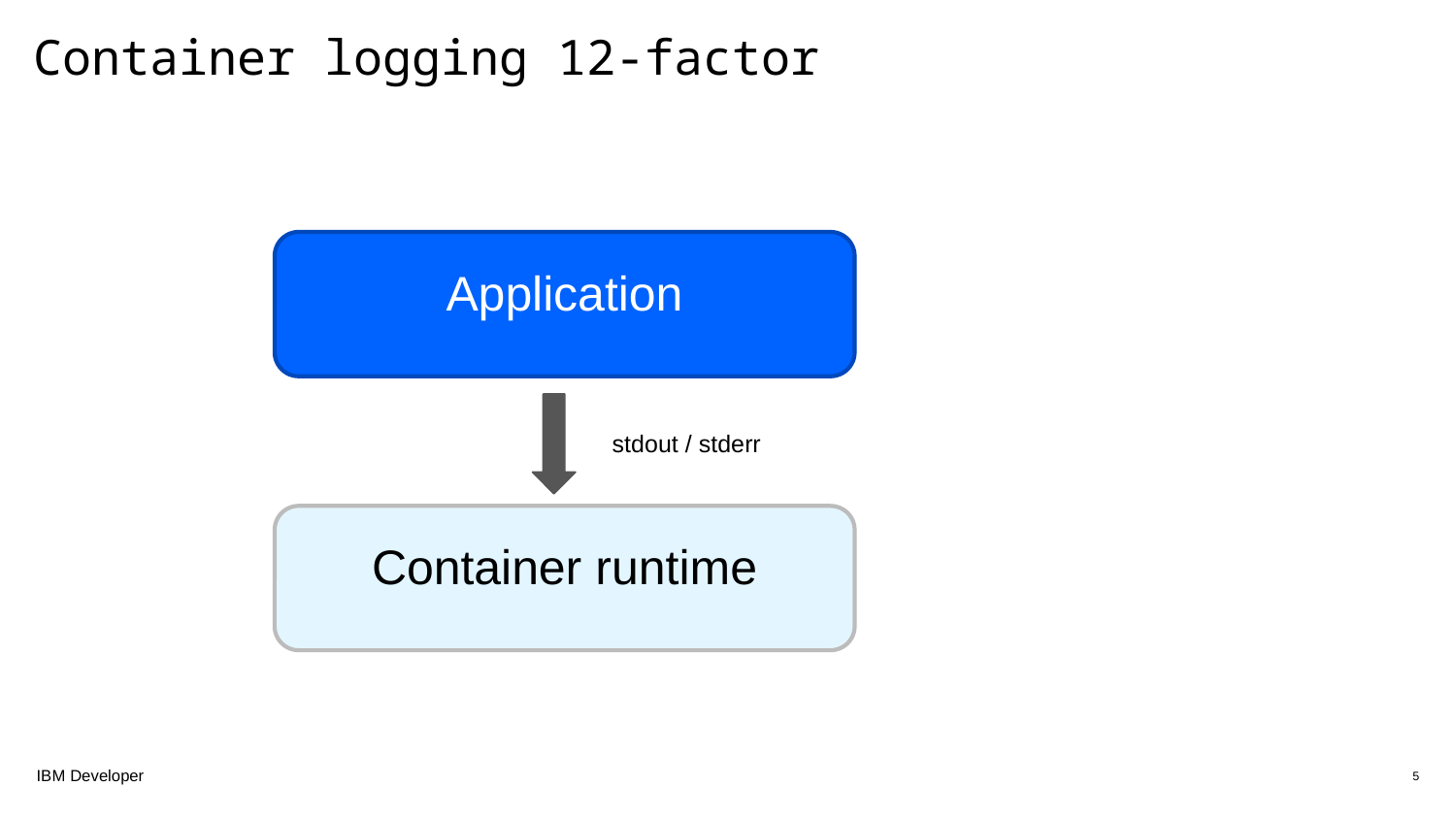

# Container logging 12-factor
Application

stdout / stderr
Container runtime
IBM Developer
5